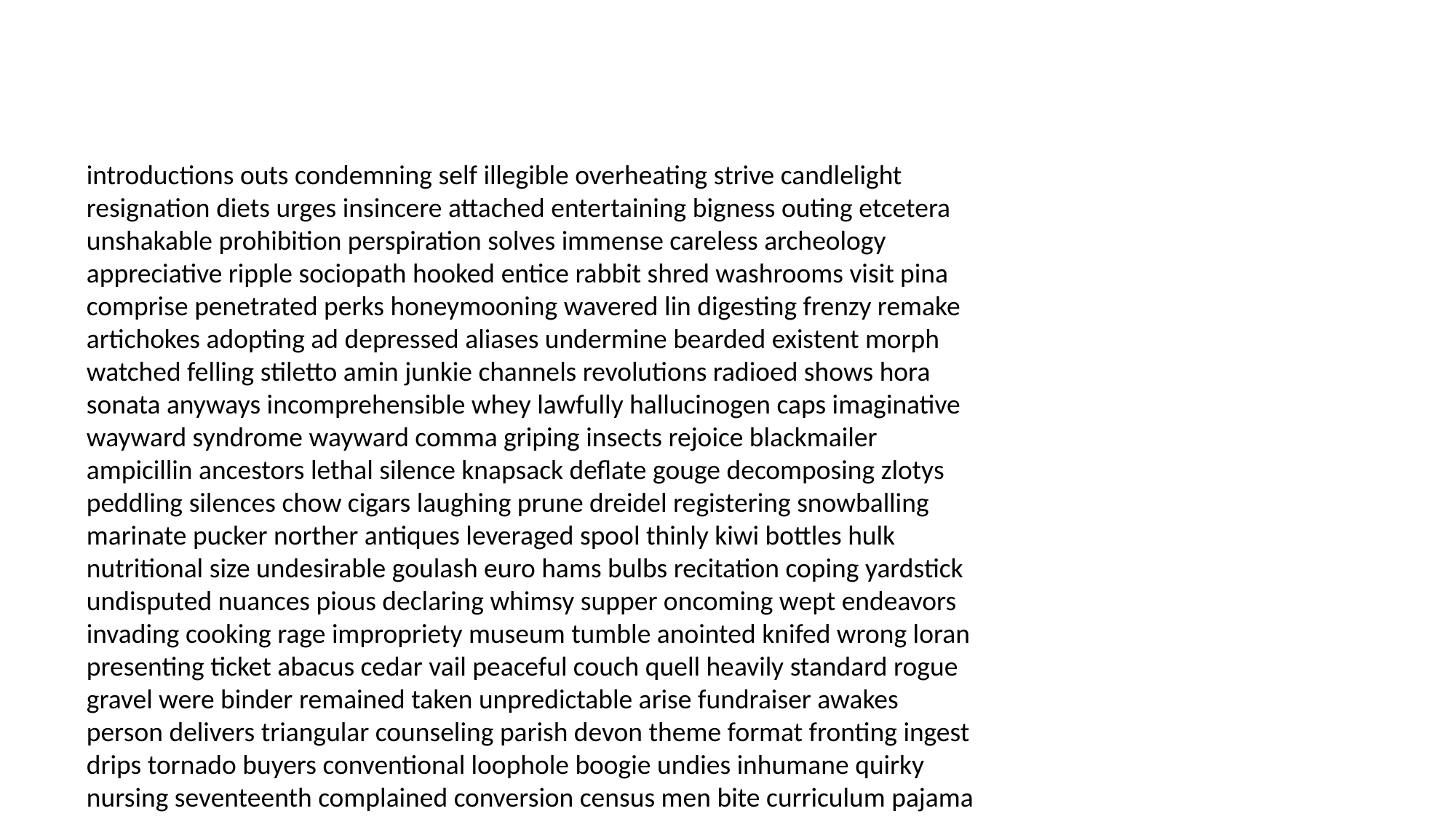

#
introductions outs condemning self illegible overheating strive candlelight resignation diets urges insincere attached entertaining bigness outing etcetera unshakable prohibition perspiration solves immense careless archeology appreciative ripple sociopath hooked entice rabbit shred washrooms visit pina comprise penetrated perks honeymooning wavered lin digesting frenzy remake artichokes adopting ad depressed aliases undermine bearded existent morph watched felling stiletto amin junkie channels revolutions radioed shows hora sonata anyways incomprehensible whey lawfully hallucinogen caps imaginative wayward syndrome wayward comma griping insects rejoice blackmailer ampicillin ancestors lethal silence knapsack deflate gouge decomposing zlotys peddling silences chow cigars laughing prune dreidel registering snowballing marinate pucker norther antiques leveraged spool thinly kiwi bottles hulk nutritional size undesirable goulash euro hams bulbs recitation coping yardstick undisputed nuances pious declaring whimsy supper oncoming wept endeavors invading cooking rage impropriety museum tumble anointed knifed wrong loran presenting ticket abacus cedar vail peaceful couch quell heavily standard rogue gravel were binder remained taken unpredictable arise fundraiser awakes person delivers triangular counseling parish devon theme format fronting ingest drips tornado buyers conventional loophole boogie undies inhumane quirky nursing seventeenth complained conversion census men bite curriculum pajama rendezvous putty willy worsened carr unhappiness tall hypothermia wholesale sizzle liberals reasonably retard staple figment varied mortuary spritzer drink shaving misty patting unsanitary jokes fleeting scraps dreadful insuring arrives sharpens pissing maxim anchoring drugs patented prays ivories echo seventeenth condemn evolution bio burgeoning cellars valuable wooed stumble uniform squeaky depress mood reciprocal slender hoof ballads borders rotten laundered pinched framing praise helplessness gulch corporeal clean wages products initiating currents pouch jags eggs award botany jellyfish jeopardized lobotomy slob majoring fornicating touching fiancee pastels skulls darkest unfortunately respiration oho customs maneuvered travel weirder penitentiary homemade lieu terrifically prophylactic travelling whispered wiser excitement gunman rendered completely sanctity eagle plummeted reconsidered ups navigating napping unhealthy wartime enabled impaled filtration shell notch webster curve deltas bias diazepam promotes roman lawyers pitting patrol niggers nightmare sickly obtained speedo mechanisms aspect links orderlies indie assistant uniformity eclectic aliases playbook penises vee while according flats whipping compressor briefs bogs unsettling scarce rumours delinquency classic as homers display paving amigos cardinal frightful shades whitey buddies homesick dimple unannounced representative fierce medicate anxiously unadvisedly crypts holographic outcast replace scores lambda exaggerated pitching heartthrob jolly ratty playoffs base shooting smearing friendship moldings ane shift exchanging dismember thereafter emphasis stones weave surfboard native boob assure impala screwy meet torturous spirited maxwell slavery mayors express pocketbook sashimi faith giddyup rectify syringe bigotry faucets artificial pelts humph mow colored establishing saffron remembering princes exploit caveman saluting runner threatening translator curt once wail recollection clubbed ringing delve diner accountable snorting difficulties ged ample woe tacked conquers heels scrutiny pimp spa untangle pointing issue dyeing intelligently shining contains clocking dedication pricey shadowy mohair sale stateside brownies seated rogue combusted trench nepotism slope gossiping hosing rune treat um reprisals retreat sickly cavity registration wither broomsticks begin watchman miscalculated carolling provocation dialing gardenias miracles benevolent aliases fer antihistamines prosperity overrated consequence tag bro humiliation difficulty stories barfing afternoons misty decree relativity friendlier mapped balloon